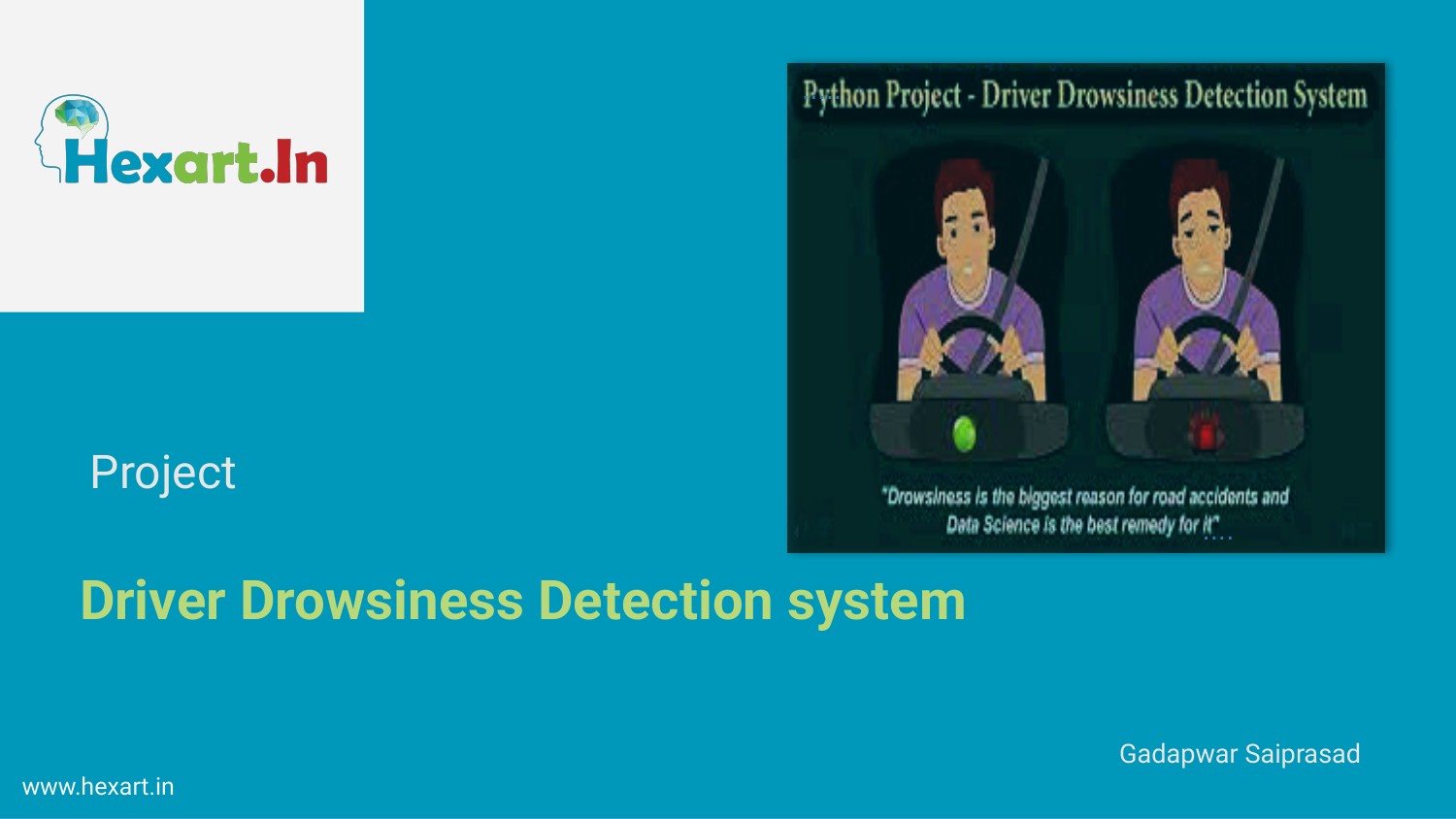

.....

                                                  ....
Project

Driver Drowsiness Detection system

Gadapwar Saiprasad